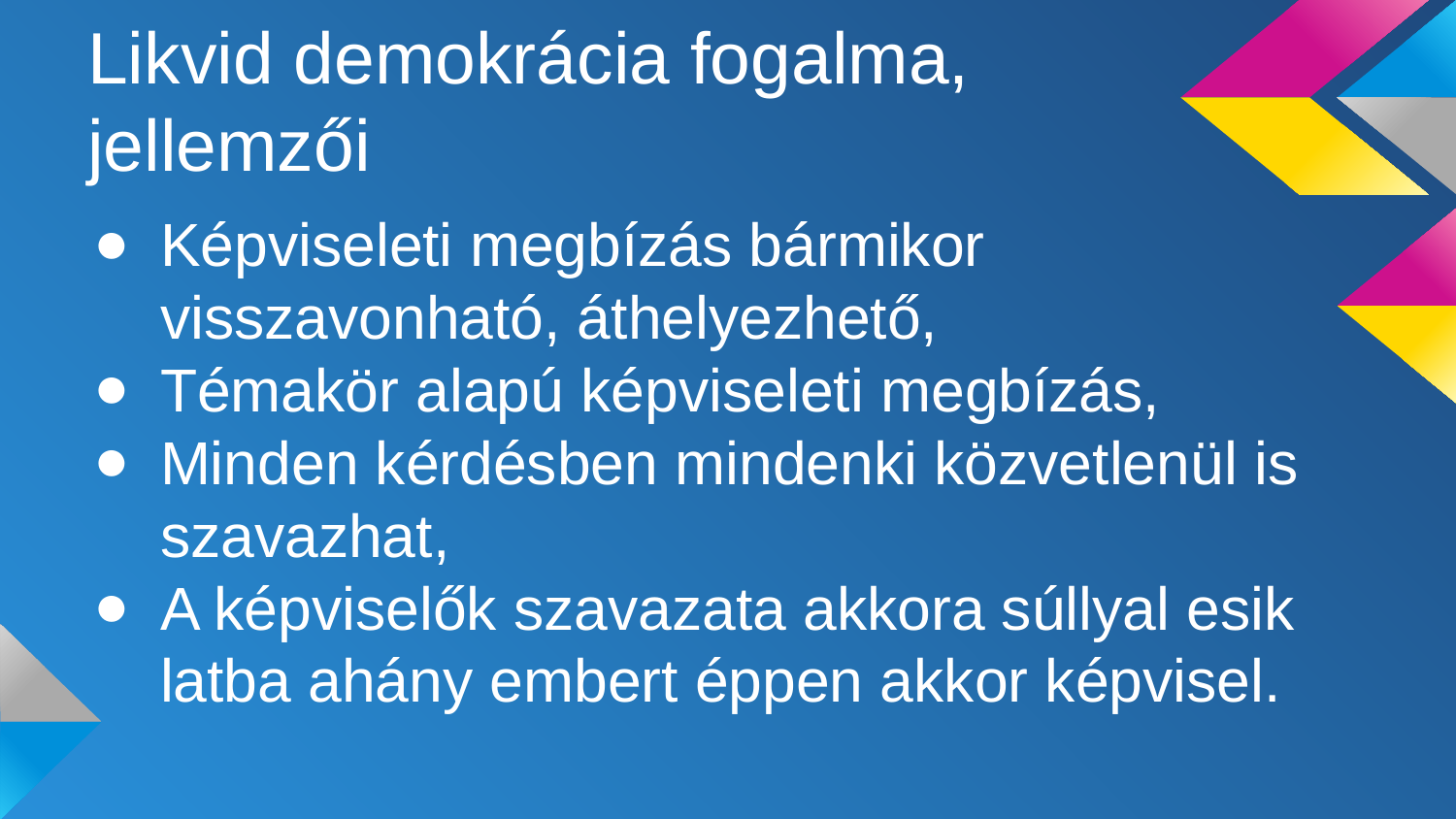

# Likvid demokrácia fogalma, jellemzői
Képviseleti megbízás bármikor visszavonható, áthelyezhető,
Témakör alapú képviseleti megbízás,
Minden kérdésben mindenki közvetlenül is szavazhat,
A képviselők szavazata akkora súllyal esik latba ahány embert éppen akkor képvisel.